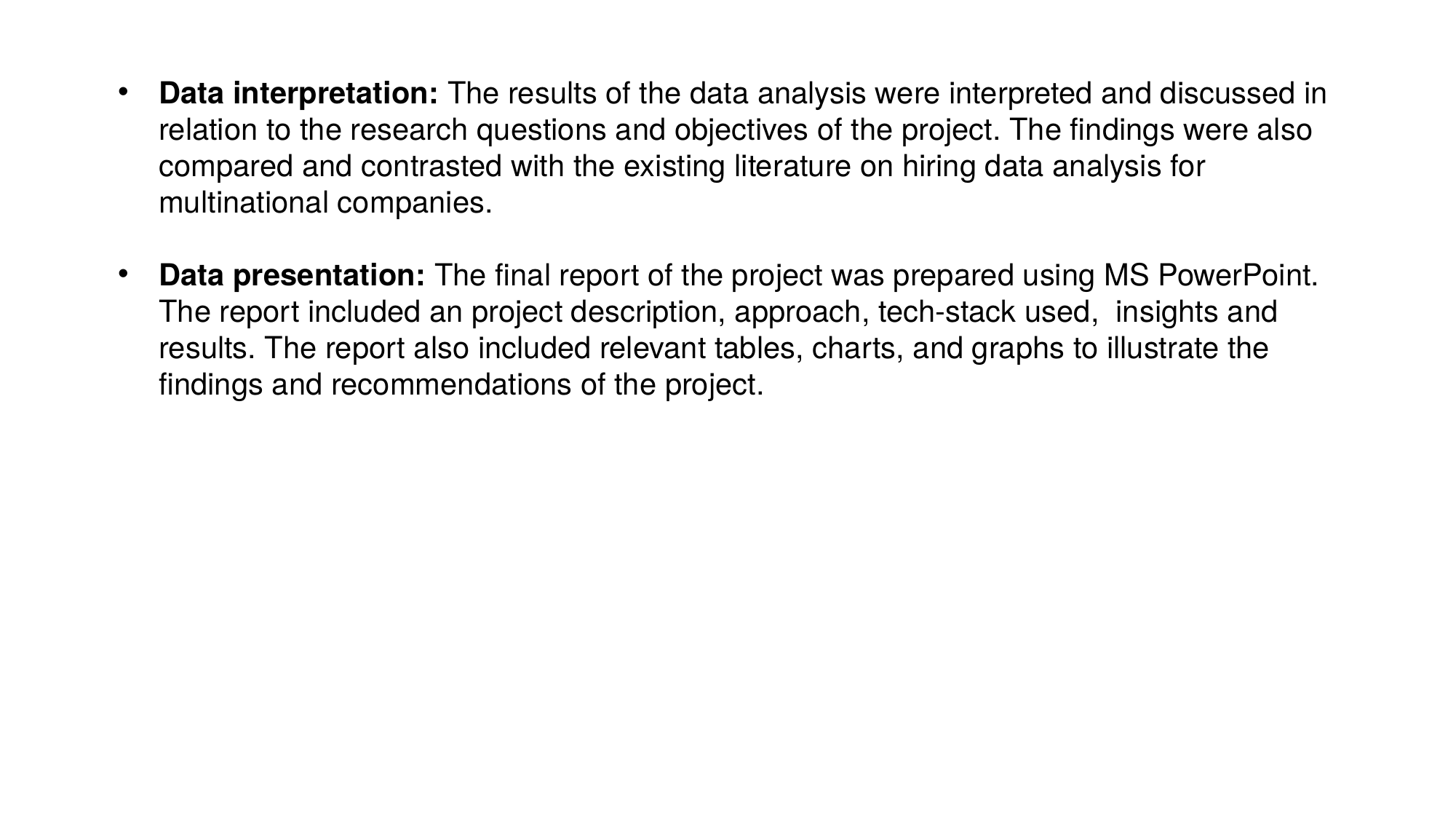

Data interpretation: The results of the data analysis were interpreted and discussed in relation to the research questions and objectives of the project. The findings were also compared and contrasted with the existing literature on hiring data analysis for multinational companies.

Data presentation: The final report of the project was prepared using MS PowerPoint. The report included an project description, approach, tech-stack used,  insights and results. The report also included relevant tables, charts, and graphs to illustrate the findings and recommendations of the project.